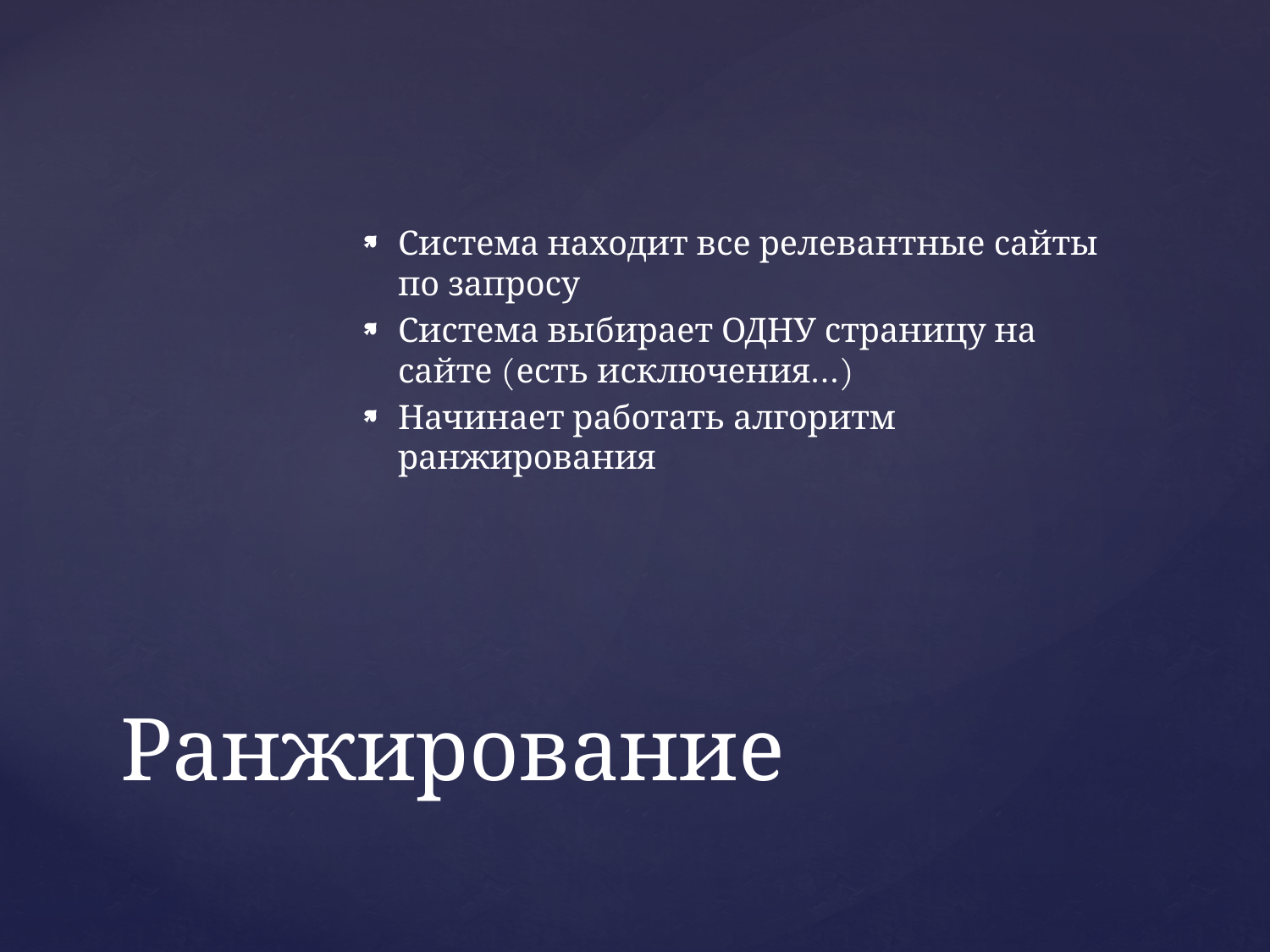

Система находит все релевантные сайты по запросу
Система выбирает ОДНУ страницу на сайте (есть исключения…)
Начинает работать алгоритм ранжирования
# Ранжирование